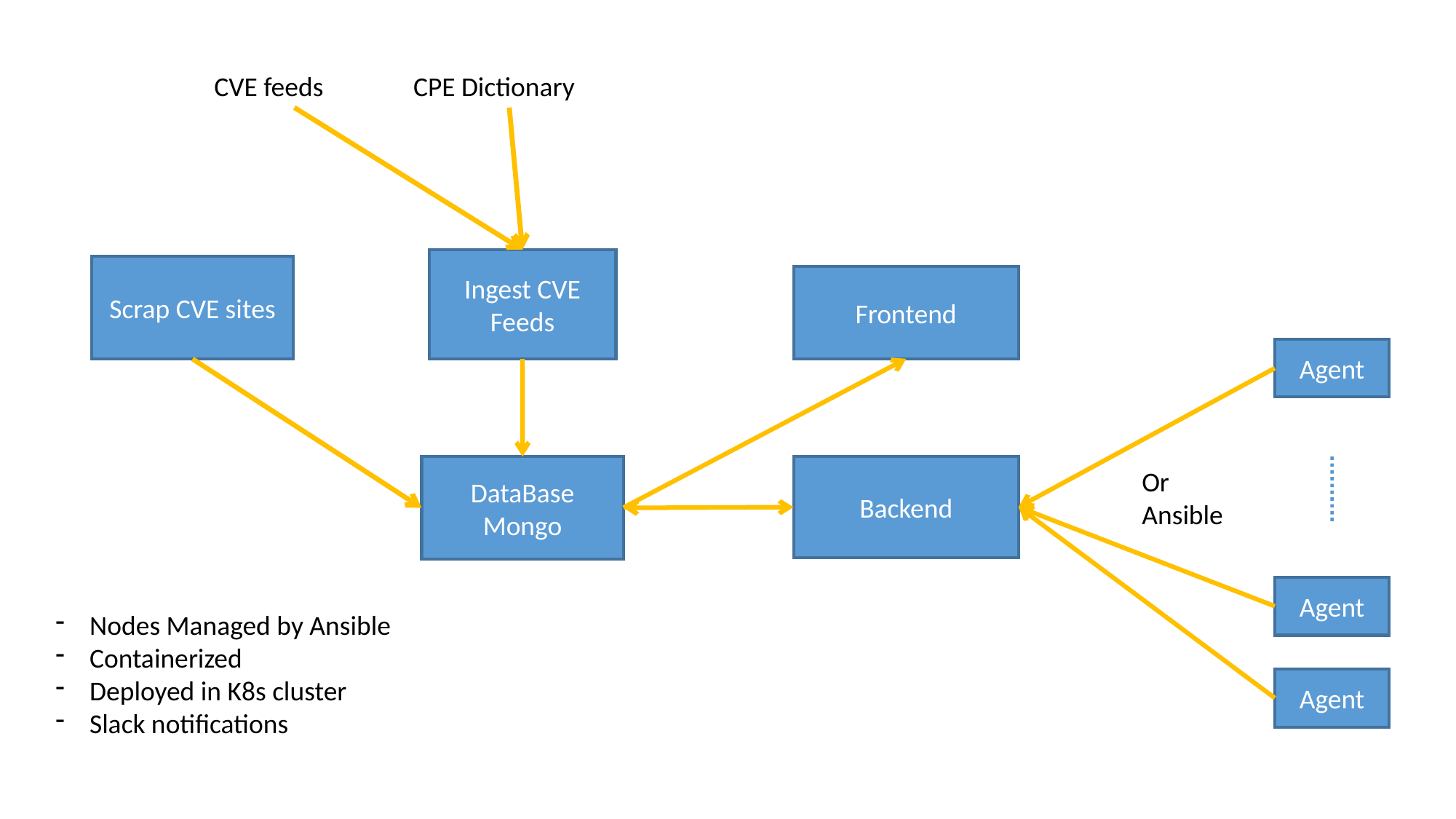

CVE feeds
CPE Dictionary

Ingest CVE Feeds
Scrap CVE sites
Frontend
Agent

DataBase
Mongo
Backend
Or
Ansible

Agent
Nodes Managed by Ansible
Containerized
Deployed in K8s cluster
Slack notifications
Agent